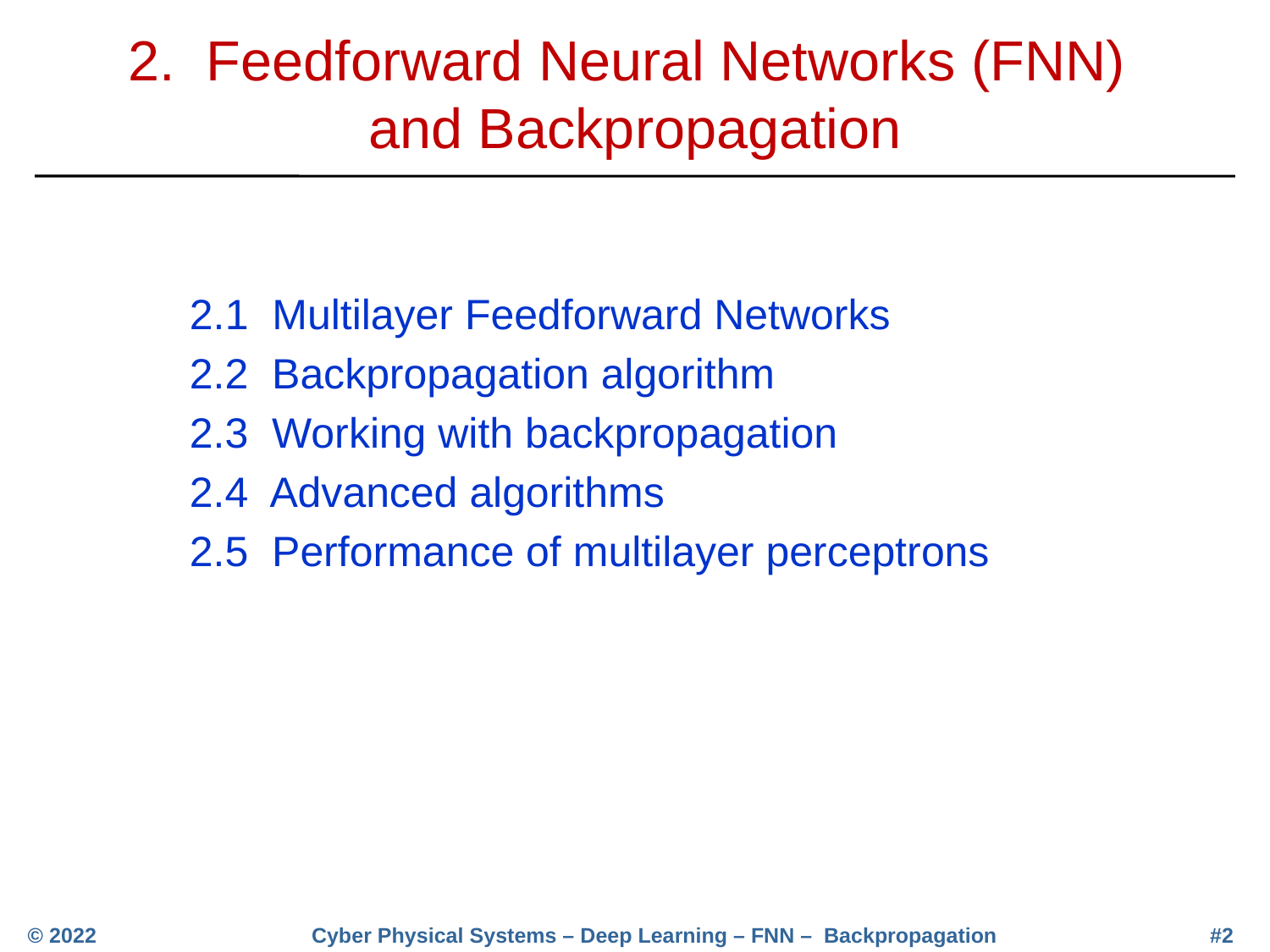

# 2.  Feedforward Neural Networks (FNN)  and Backpropagation

2.1  Multilayer Feedforward Networks
2.2  Backpropagation algorithm
2.3  Working with backpropagation
2.4  Advanced algorithms
2.5  Performance of multilayer perceptrons
© 2022
#2
Cyber Physical Systems – Deep Learning – FNN –  Backpropagation